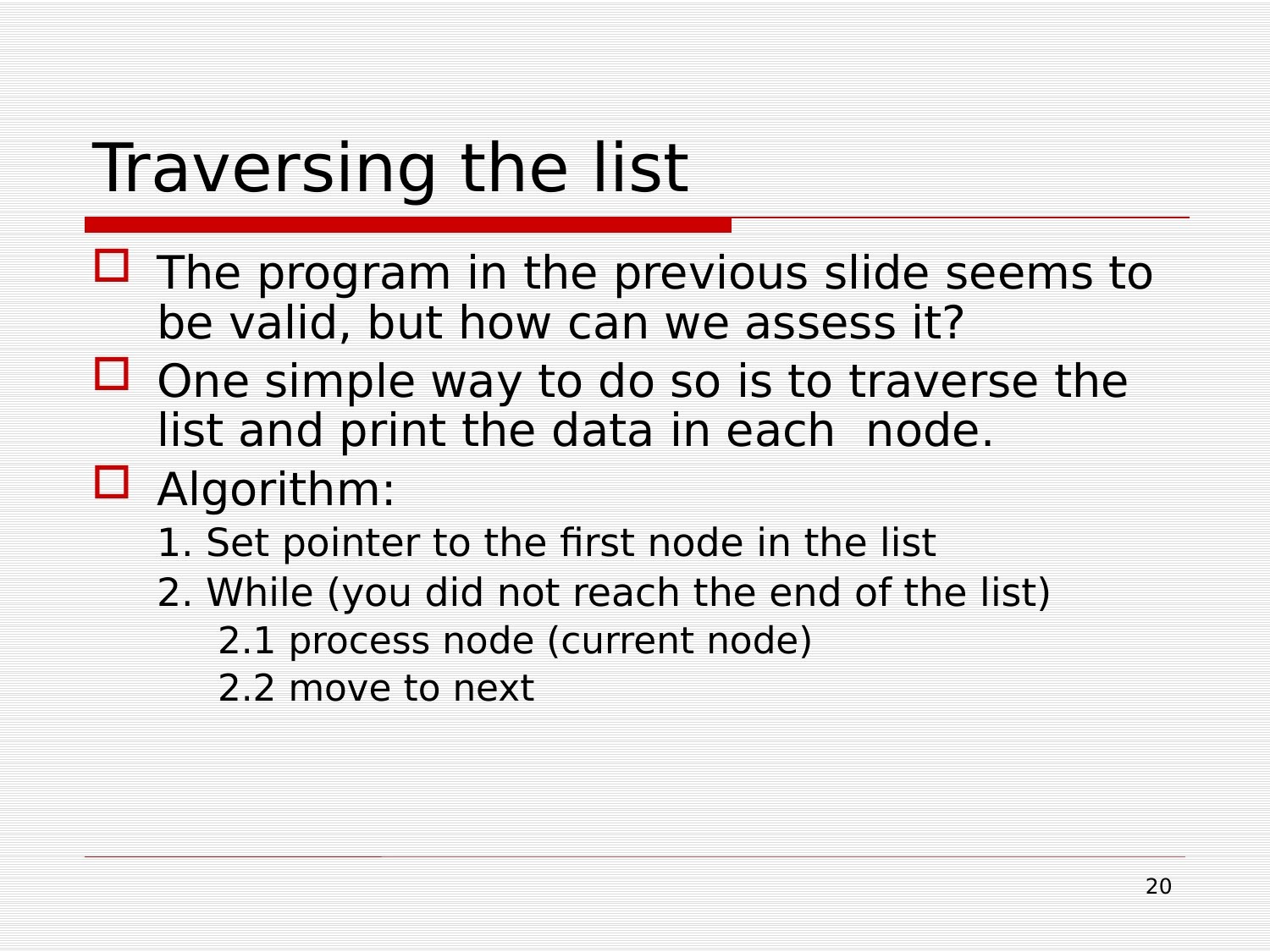

# Traversing the list
The program in the previous slide seems to be valid, but how can we assess it?
One simple way to do so is to traverse the list and print the data in each  node.
Algorithm:
1. Set pointer to the first node in the list
2. While (you did not reach the end of the list)
2.1 process node (current node)
2.2 move to next

20